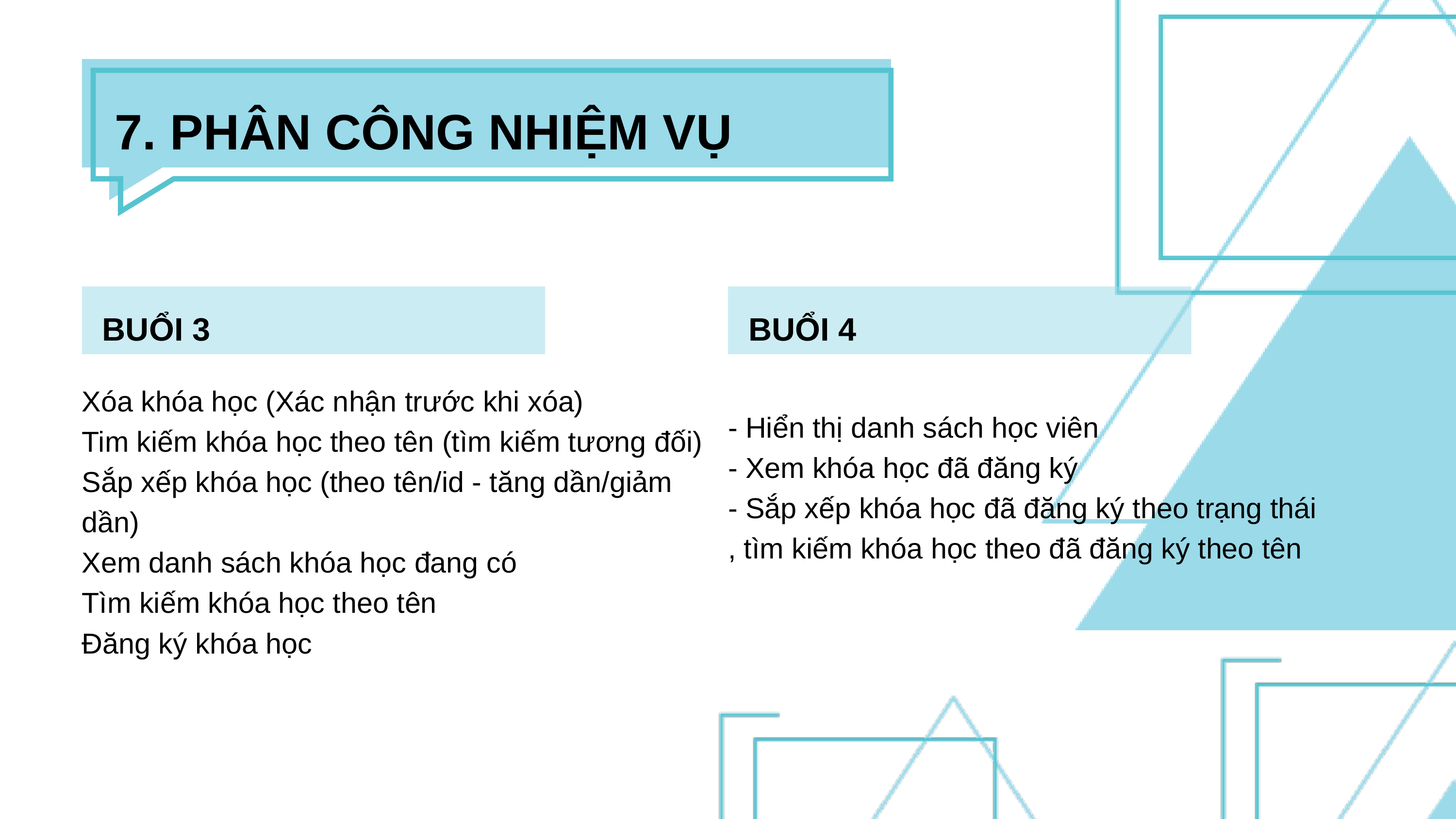

7. PHÂN CÔNG NHIỆM VỤ

BUỔI 3
BUỔI 4
Xóa khóa học (Xác nhận trước khi xóa)
Tim kiếm khóa học theo tên (tìm kiếm tương đối)
Sắp xếp khóa học (theo tên/id - tăng dần/giảm dần)
Xem danh sách khóa học đang có
Tìm kiếm khóa học theo tên
Đăng ký khóa học
- Hiển thị danh sách học viên
- Xem khóa học đã đăng ký
- Sắp xếp khóa học đã đăng ký theo trạng thái , tìm kiếm khóa học theo đã đăng ký theo tên